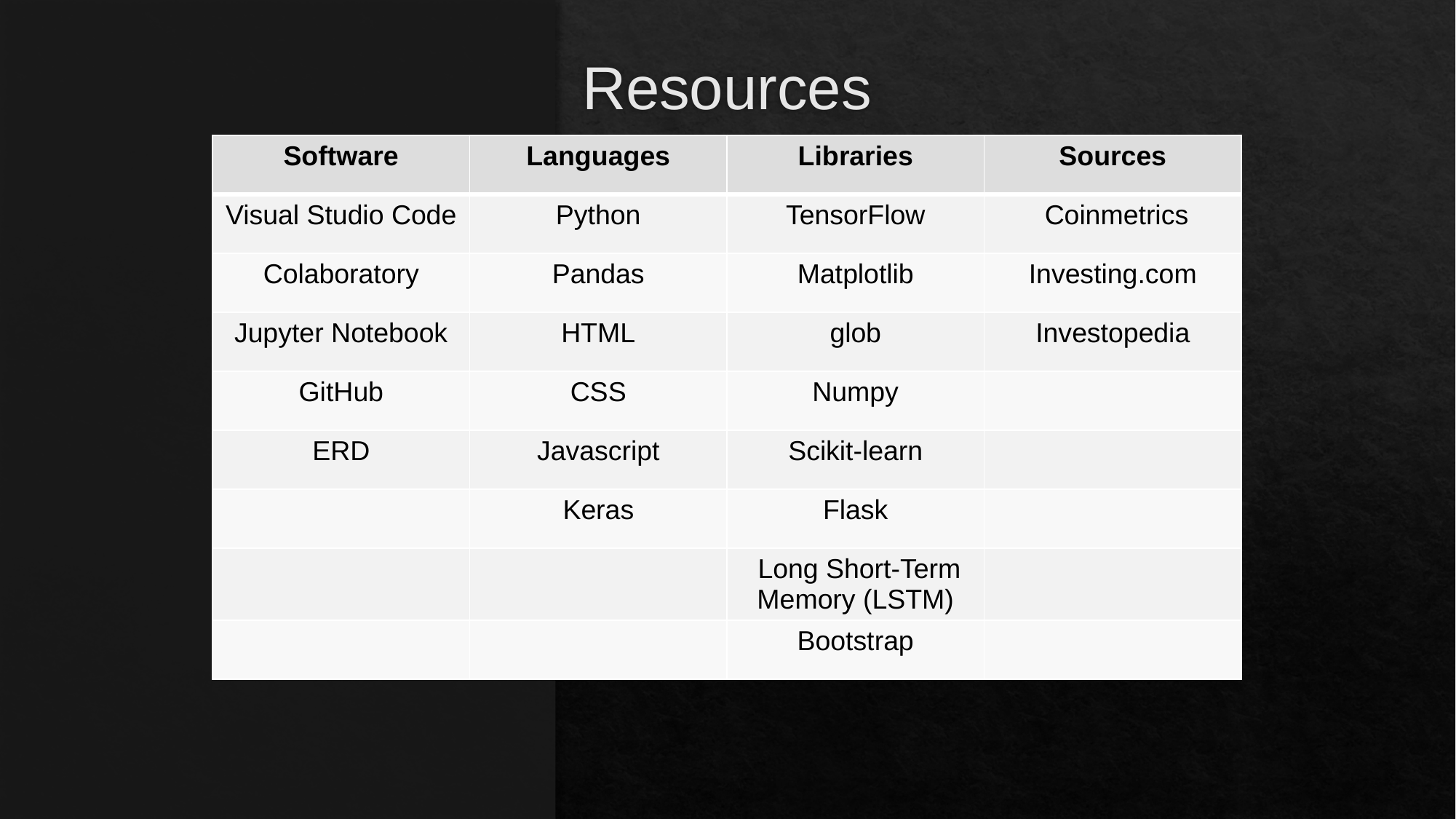

# Resources
| Software | Languages | Libraries | Sources |
| --- | --- | --- | --- |
| Visual Studio Code | Python | TensorFlow | Coinmetrics |
| Colaboratory | Pandas | Matplotlib | Investing.com |
| Jupyter Notebook | HTML | glob | Investopedia |
| GitHub | CSS | Numpy |  |
| ERD | Javascript | Scikit-learn |  |
|  | Keras | Flask |  |
|  |  | Long Short-Term Memory (LSTM) |  |
|  |  | Bootstrap |  |